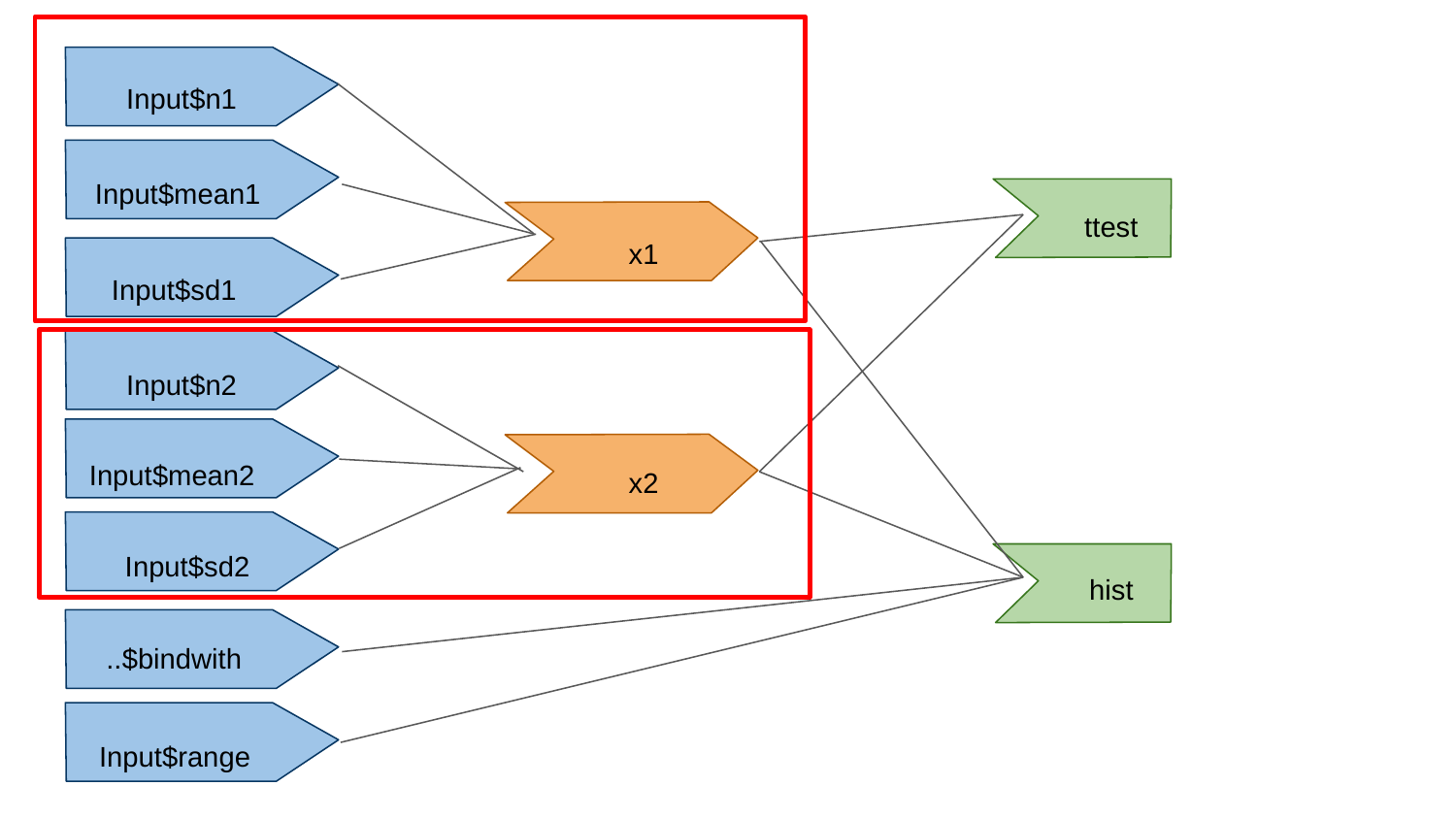

Input$n1

Input$mean1

ttest

x1

Input$sd1

Input$n2

Input$mean2
x2

Input$sd2

hist

..$bindwith

Input$range